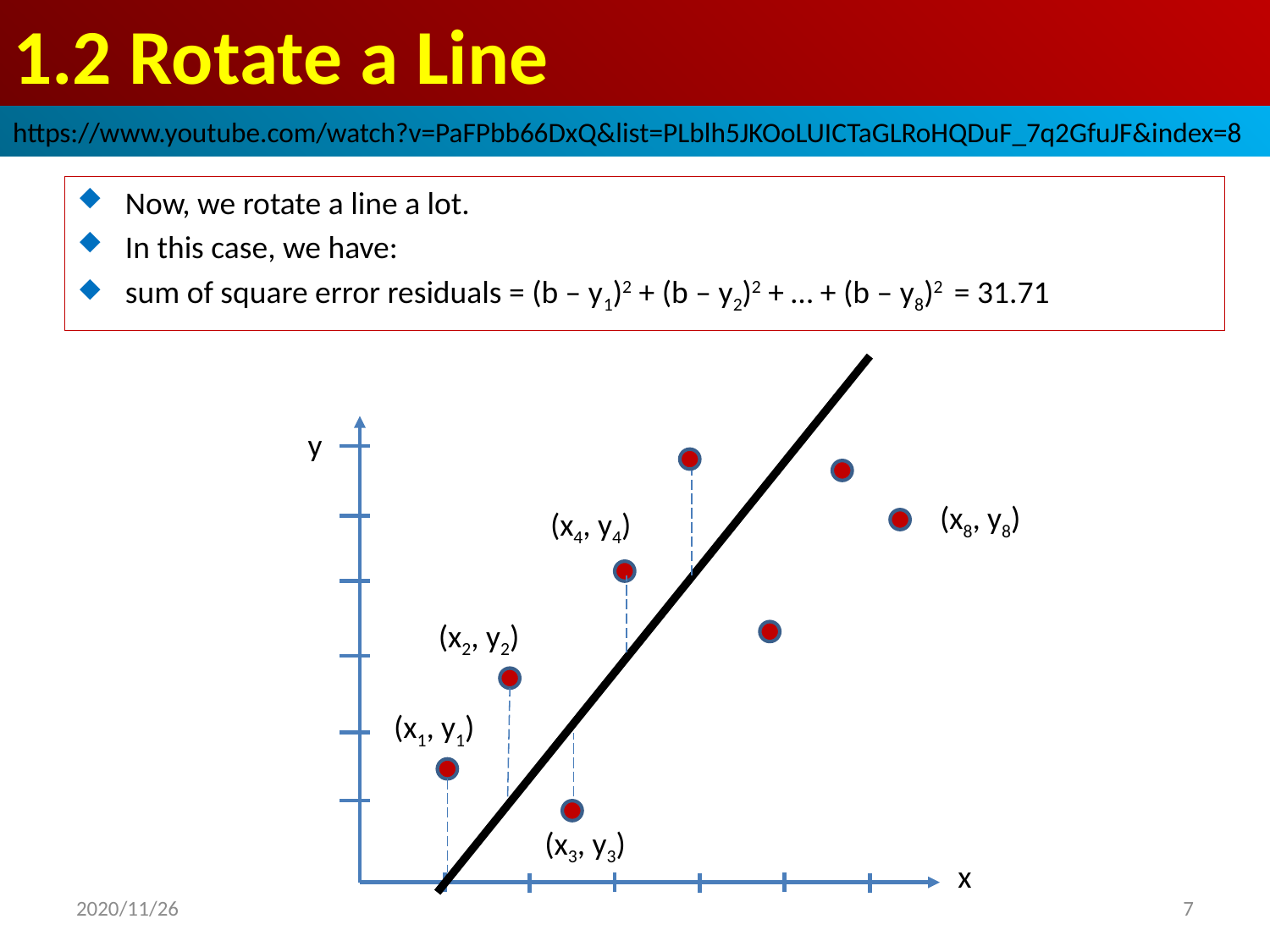

# 1.2 Rotate a Line
https://www.youtube.com/watch?v=PaFPbb66DxQ&list=PLblh5JKOoLUICTaGLRoHQDuF_7q2GfuJF&index=8
Now, we rotate a line a lot.
In this case, we have:
sum of square error residuals = (b – y1)2 + (b – y2)2 + … + (b – y8)2  = 31.71
y

(x8, y8)
(x4, y4)

(x2, y2)

(x1, y1)

(x3, y3)
x
2020/11/26
7